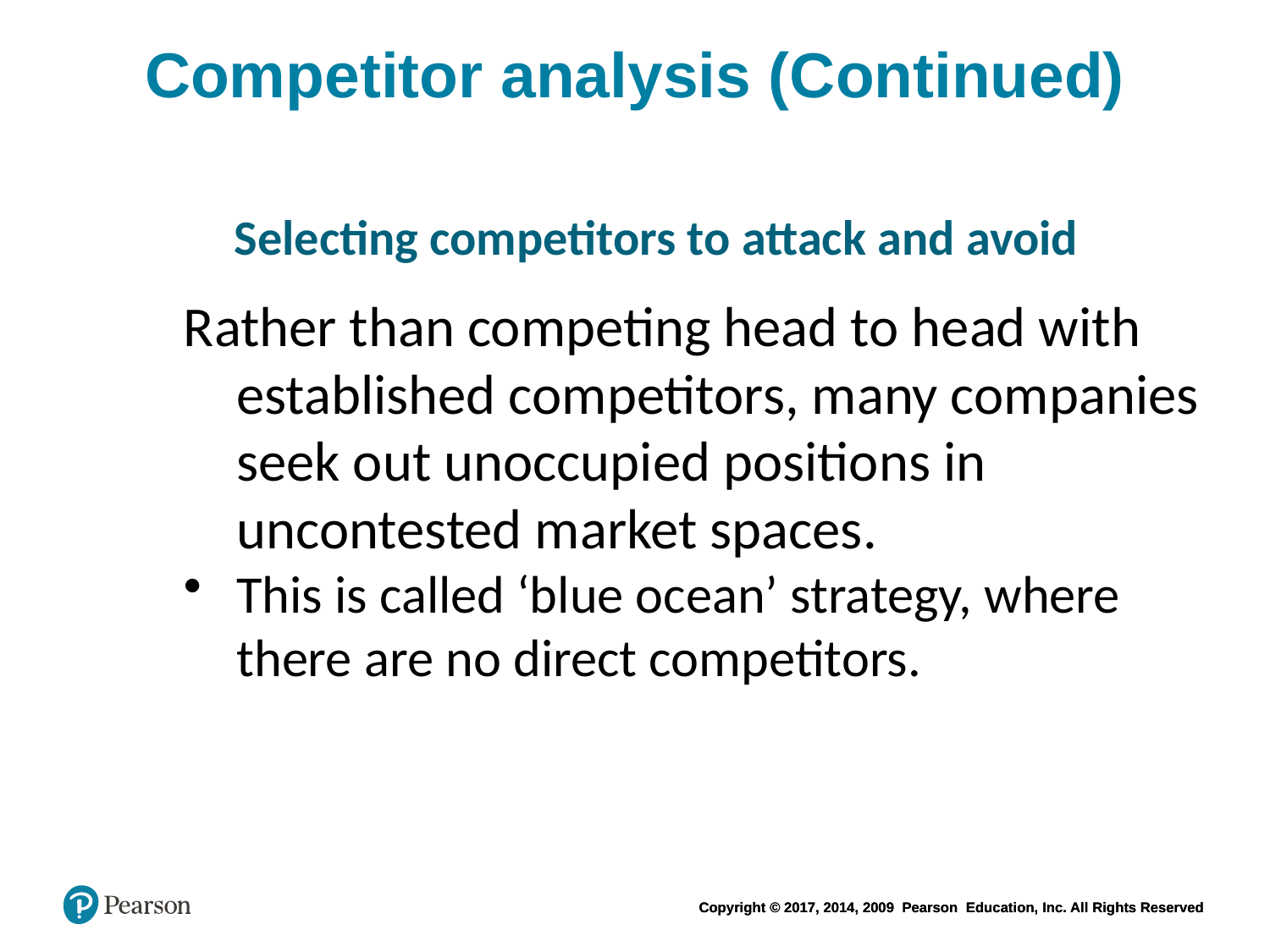

# Competitor analysis (Continued)
Selecting competitors to attack and avoid

Rather than competing head to head with established competitors, many companies seek out unoccupied positions in uncontested market spaces.
This is called ‘blue ocean’ strategy, where there are no direct competitors.